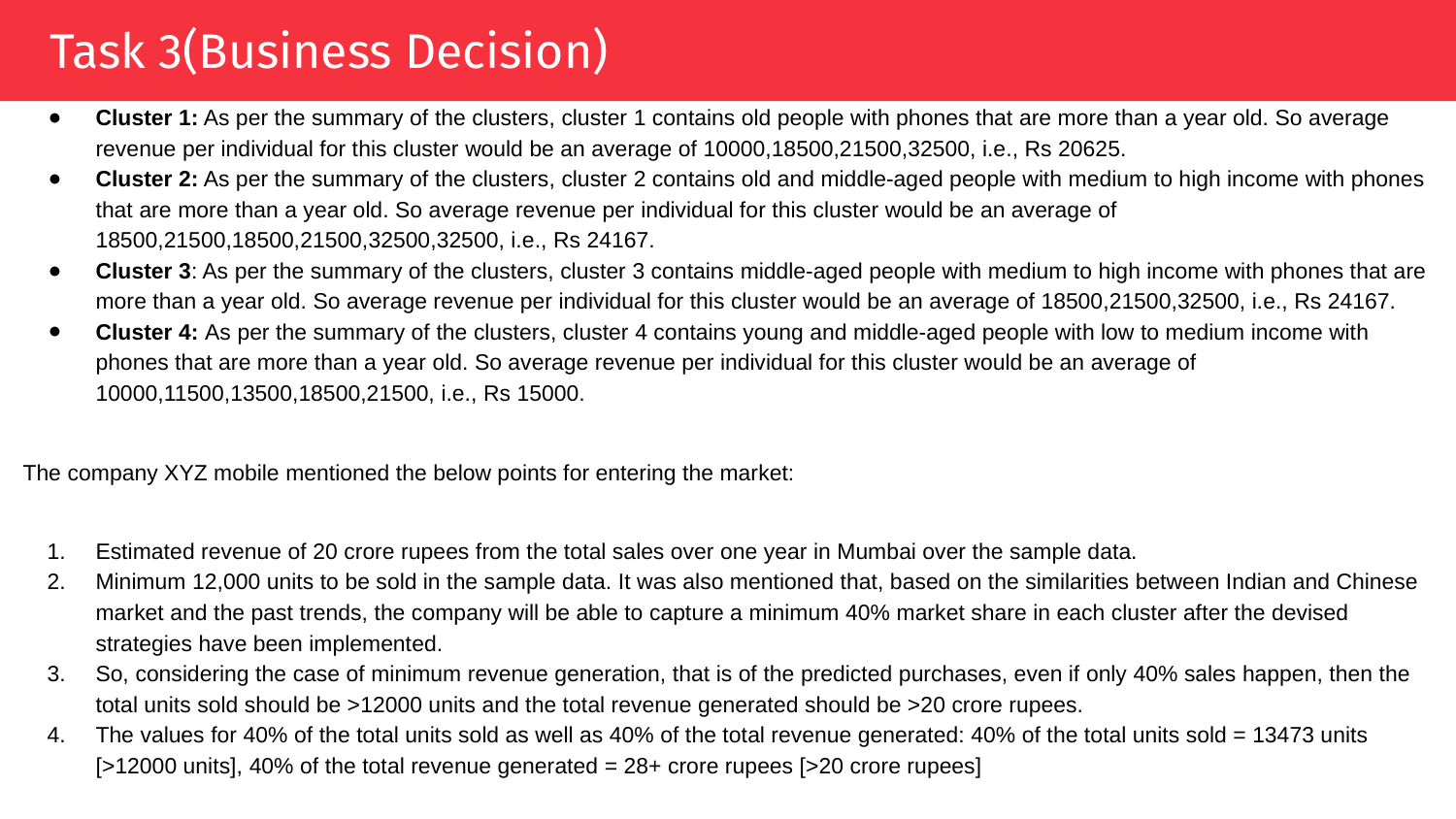

Task 3(Business Decision)

)
Cluster 1: As per the summary of the clusters, cluster 1 contains old people with phones that are more than a year old. So average revenue per individual for this cluster would be an average of 10000,18500,21500,32500, i.e., Rs 20625.
Cluster 2: As per the summary of the clusters, cluster 2 contains old and middle-aged people with medium to high income with phones that are more than a year old. So average revenue per individual for this cluster would be an average of 18500,21500,18500,21500,32500,32500, i.e., Rs 24167.
Cluster 3: As per the summary of the clusters, cluster 3 contains middle-aged people with medium to high income with phones that are more than a year old. So average revenue per individual for this cluster would be an average of 18500,21500,32500, i.e., Rs 24167.
Cluster 4: As per the summary of the clusters, cluster 4 contains young and middle-aged people with low to medium income with phones that are more than a year old. So average revenue per individual for this cluster would be an average of 10000,11500,13500,18500,21500, i.e., Rs 15000.
The company XYZ mobile mentioned the below points for entering the market:
Estimated revenue of 20 crore rupees from the total sales over one year in Mumbai over the sample data.
Minimum 12,000 units to be sold in the sample data. It was also mentioned that, based on the similarities between Indian and Chinese market and the past trends, the company will be able to capture a minimum 40% market share in each cluster after the devised strategies have been implemented.
So, considering the case of minimum revenue generation, that is of the predicted purchases, even if only 40% sales happen, then the total units sold should be >12000 units and the total revenue generated should be >20 crore rupees.
The values for 40% of the total units sold as well as 40% of the total revenue generated: 40% of the total units sold = 13473 units [>12000 units], 40% of the total revenue generated = 28+ crore rupees [>20 crore rupees]